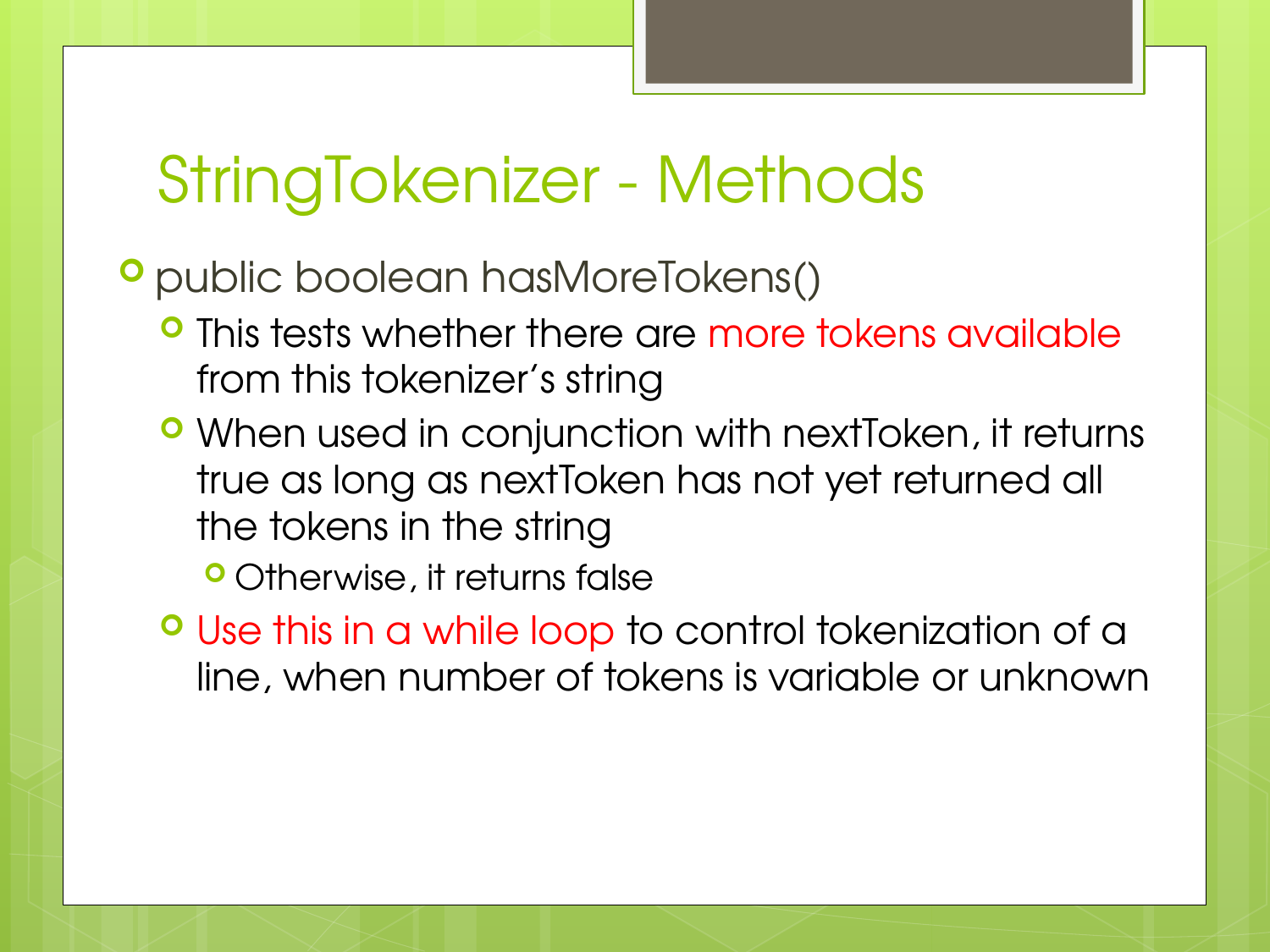

# StringTokenizer - Methods
public boolean hasMoreTokens()
This tests whether there are more tokens available from this tokenizer’s string
When used in conjunction with nextToken, it returns true as long as nextToken has not yet returned all the tokens in the string
Otherwise, it returns false
Use this in a while loop to control tokenization of a line, when number of tokens is variable or unknown